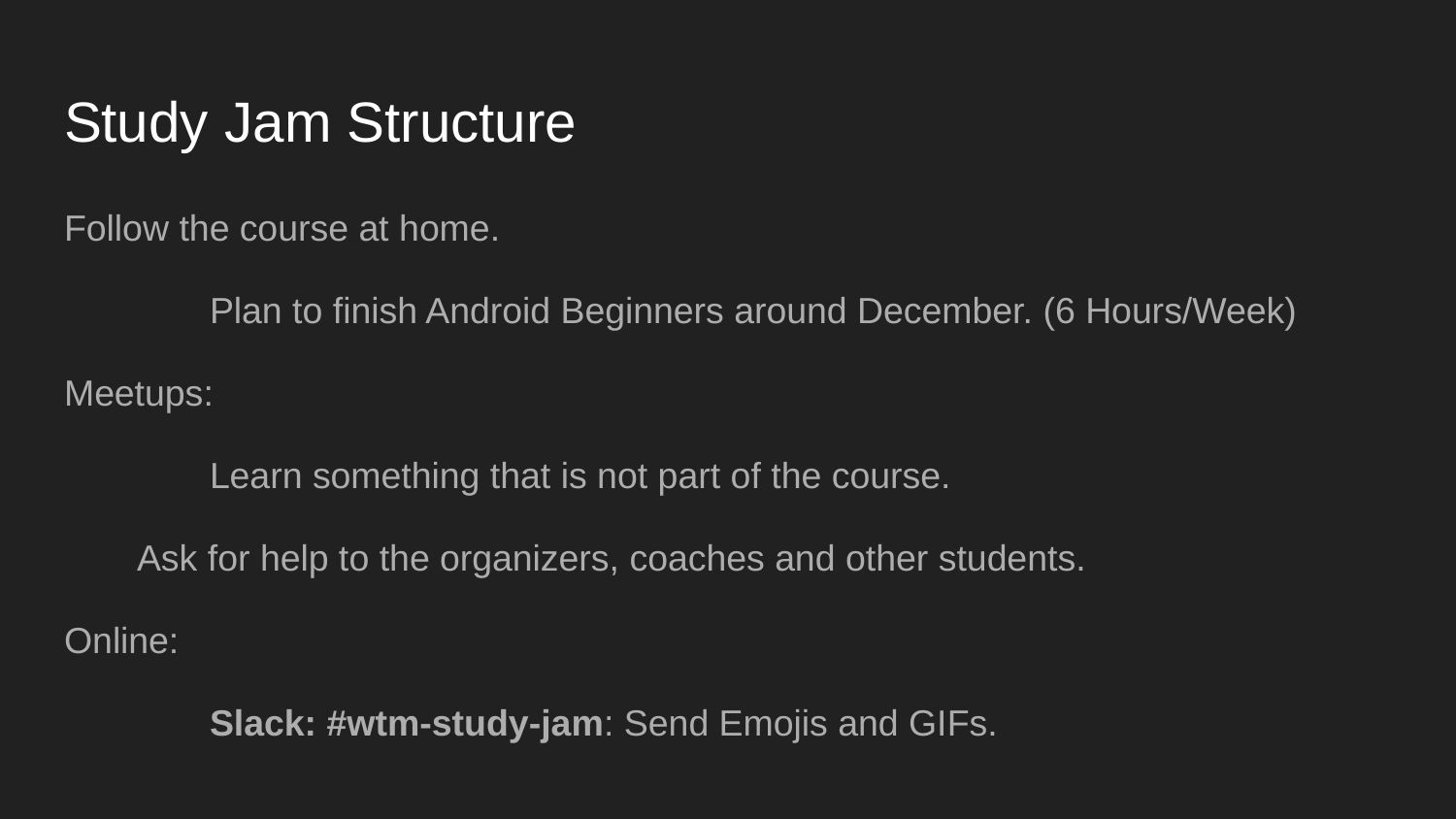

# Study Jam Structure
Follow the course at home.
	Plan to finish Android Beginners around December. (6 Hours/Week)
Meetups:
	Learn something that is not part of the course.
Ask for help to the organizers, coaches and other students.
Online:
	Slack: #wtm-study-jam: Send Emojis and GIFs.